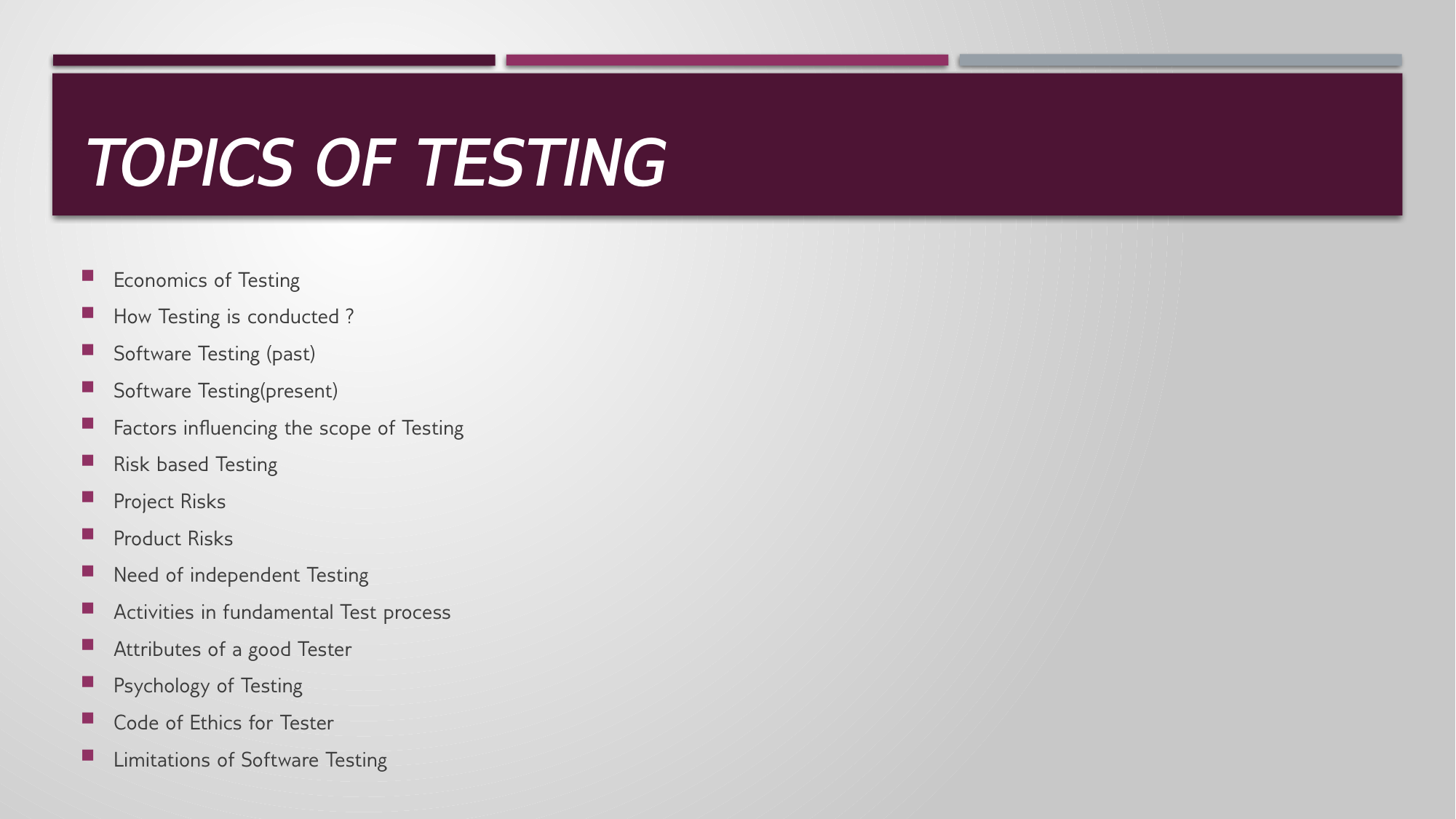

# Topics of testing
Economics of Testing
How Testing is conducted ?
Software Testing (past)
Software Testing(present)
Factors influencing the scope of Testing
Risk based Testing
Project Risks
Product Risks
Need of independent Testing
Activities in fundamental Test process
Attributes of a good Tester
Psychology of Testing
Code of Ethics for Tester
Limitations of Software Testing